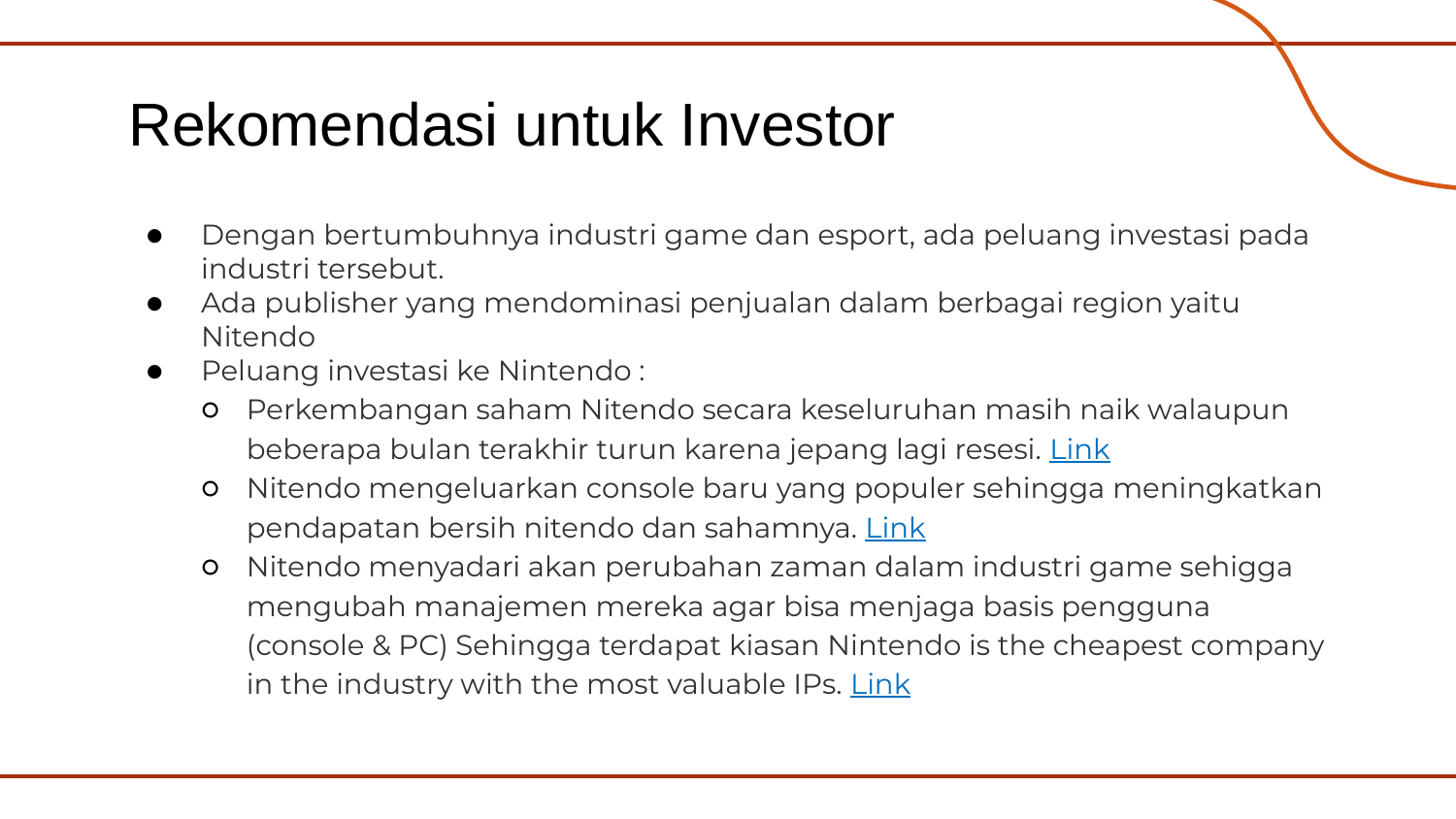

# Rekomendasi untuk Investor
Dengan bertumbuhnya industri game dan esport, ada peluang investasi pada industri tersebut.
Ada publisher yang mendominasi penjualan dalam berbagai region yaitu Nitendo
Peluang investasi ke Nintendo :
Perkembangan saham Nitendo secara keseluruhan masih naik walaupun beberapa bulan terakhir turun karena jepang lagi resesi. Link
Nitendo mengeluarkan console baru yang populer sehingga meningkatkan pendapatan bersih nitendo dan sahamnya. Link
Nitendo menyadari akan perubahan zaman dalam industri game sehigga mengubah manajemen mereka agar bisa menjaga basis pengguna (console & PC) Sehingga terdapat kiasan Nintendo is the cheapest company in the industry with the most valuable IPs. Link